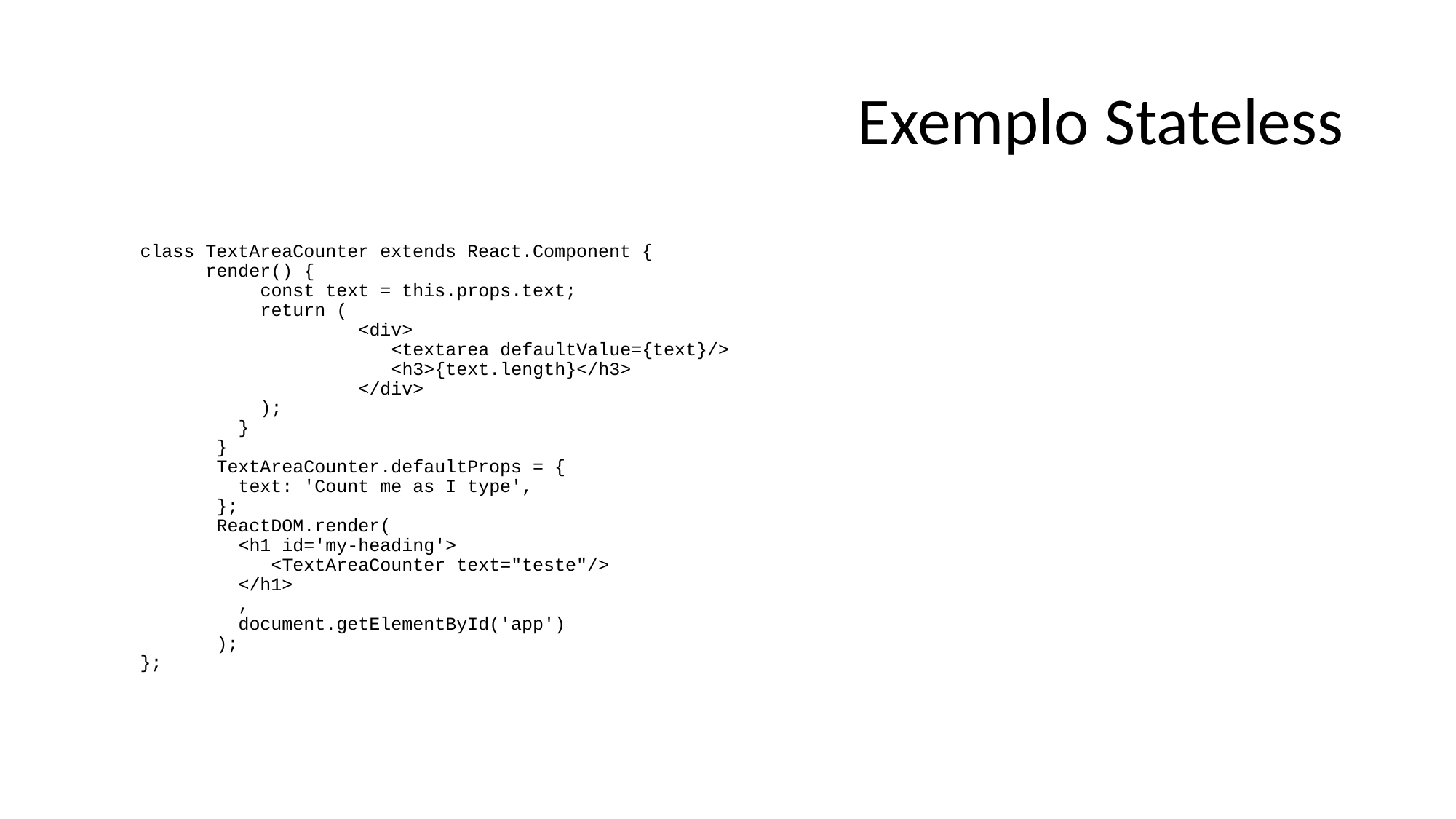

# Exemplo Stateless

 class TextAreaCounter extends React.Component {
       render() {
            const text = this.props.text;
            return (
                     <div>
                        <textarea defaultValue={text}/>
                        <h3>{text.length}</h3>
                     </div>
            );
          }
        }
        TextAreaCounter.defaultProps = {
          text: 'Count me as I type',
        };
        ReactDOM.render(
          <h1 id='my-heading'>
             <TextAreaCounter text="teste"/>
          </h1>
          ,
	document.getElementById('app')
        );
 };